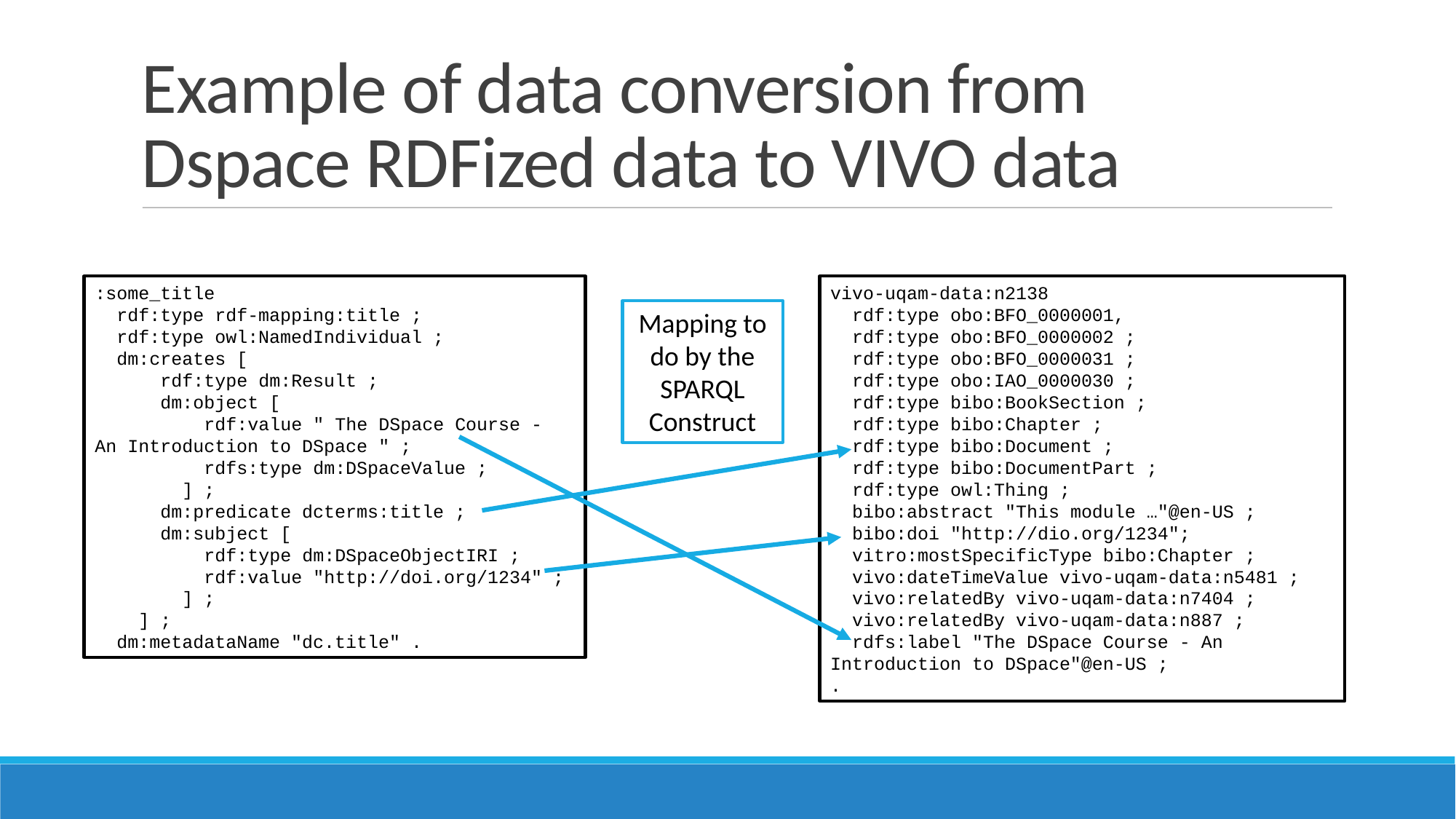

Example of data conversion from
Dspace RDFized data to VIVO data
:some_title
  rdf:type rdf-mapping:title ;
  rdf:type owl:NamedIndividual ;
  dm:creates [
      rdf:type dm:Result ;
      dm:object [
          rdf:value " The DSpace Course - An Introduction to DSpace " ;
          rdfs:type dm:DSpaceValue ;
        ] ;
      dm:predicate dcterms:title ;
      dm:subject [
          rdf:type dm:DSpaceObjectIRI ;
          rdf:value "http://doi.org/1234" ;
        ] ;
    ] ;
  dm:metadataName "dc.title" .
vivo-uqam-data:n2138
  rdf:type obo:BFO_0000001,
  rdf:type obo:BFO_0000002 ;
  rdf:type obo:BFO_0000031 ;
  rdf:type obo:IAO_0000030 ;
  rdf:type bibo:BookSection ;
  rdf:type bibo:Chapter ;
  rdf:type bibo:Document ;
  rdf:type bibo:DocumentPart ;
  rdf:type owl:Thing ;
  bibo:abstract "This module …"@en-US ;
  bibo:doi "http://dio.org/1234";
  vitro:mostSpecificType bibo:Chapter ;
  vivo:dateTimeValue vivo-uqam-data:n5481 ;
  vivo:relatedBy vivo-uqam-data:n7404 ;
  vivo:relatedBy vivo-uqam-data:n887 ;
  rdfs:label "The DSpace Course - An Introduction to DSpace"@en-US ;
.
Mapping to do by the SPARQL Construct